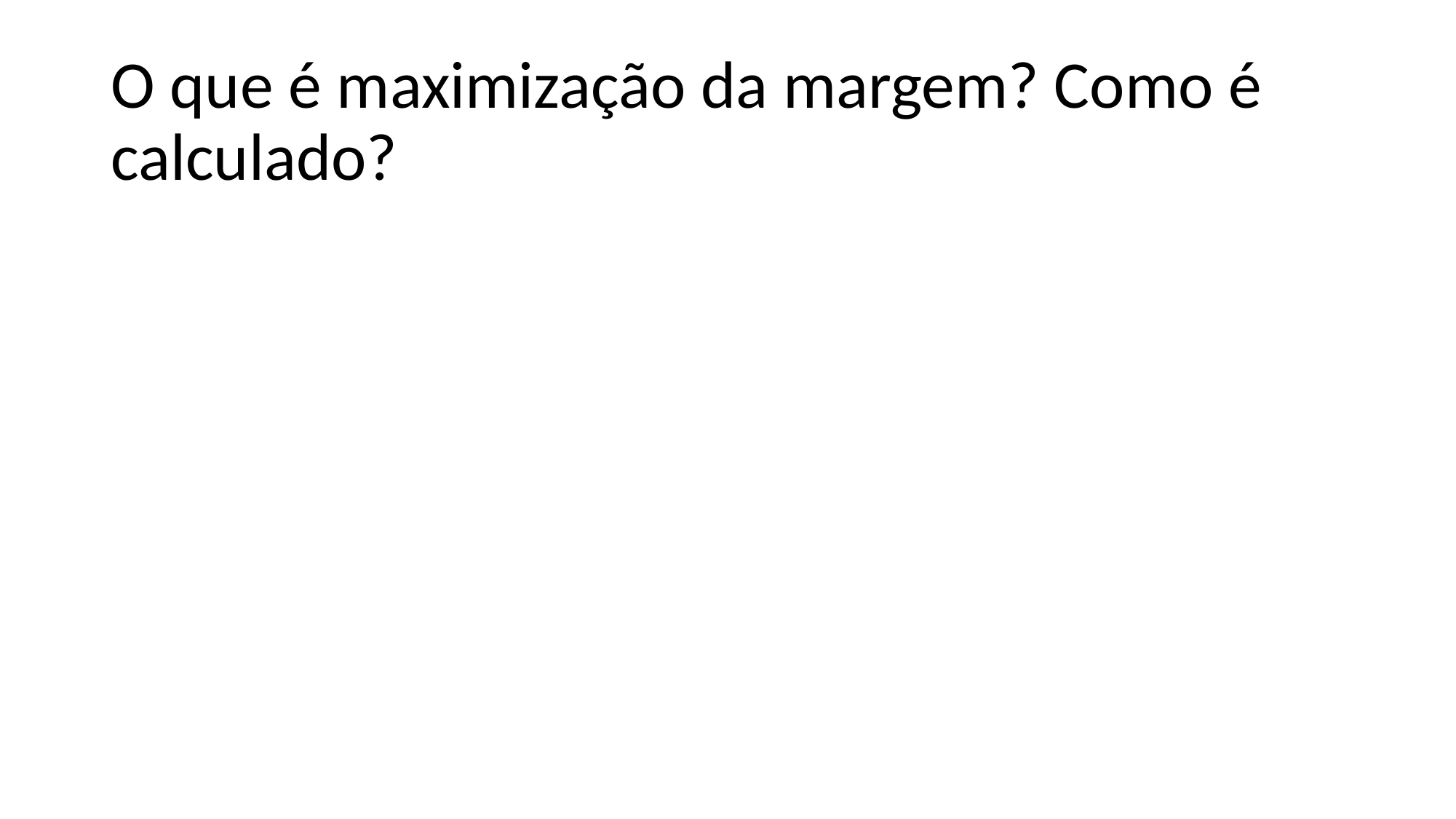

# O que é maximização da margem? Como é calculado?